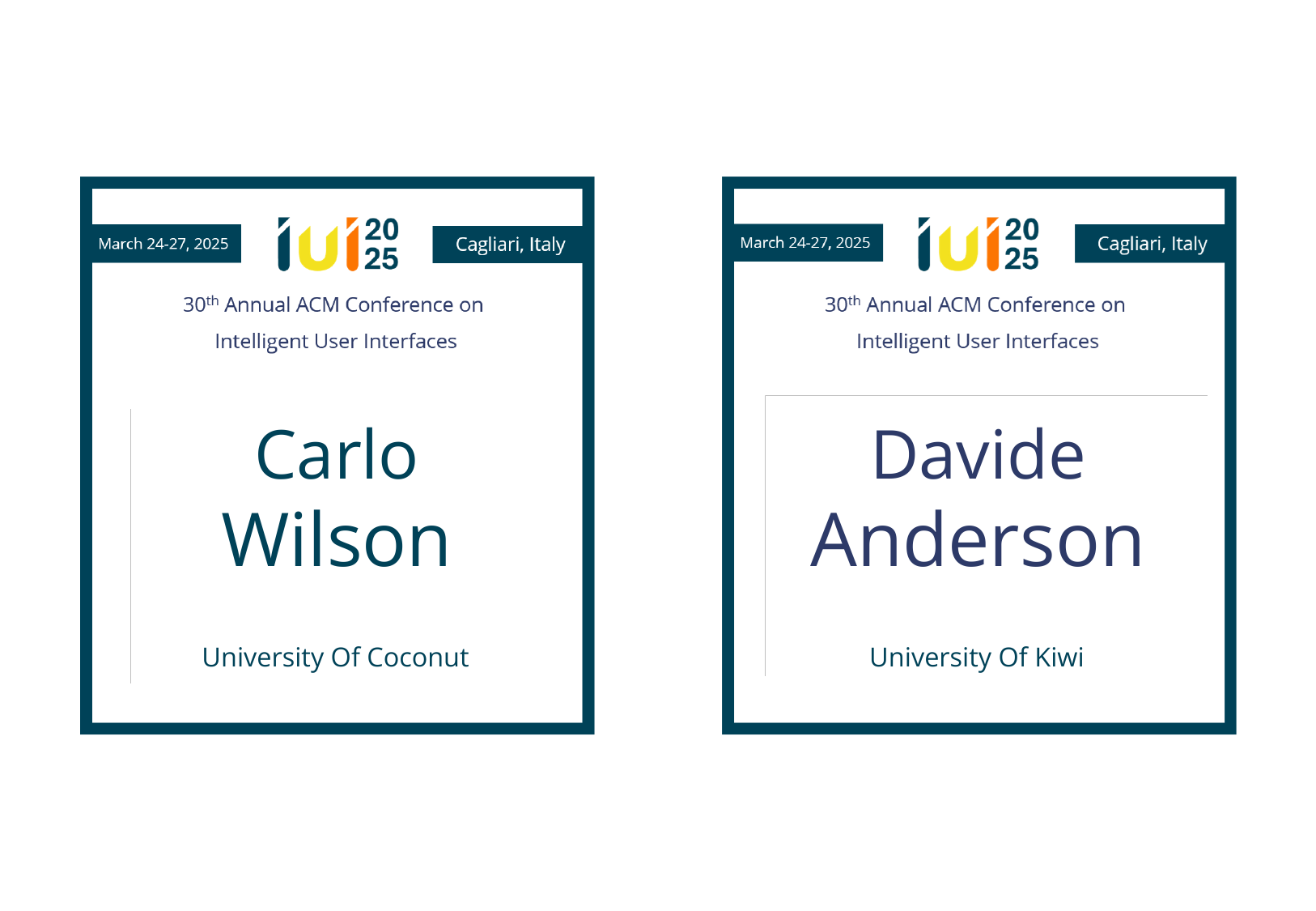

Carlo
Wilson
Davide
Anderson
University Of Coconut
University Of Kiwi